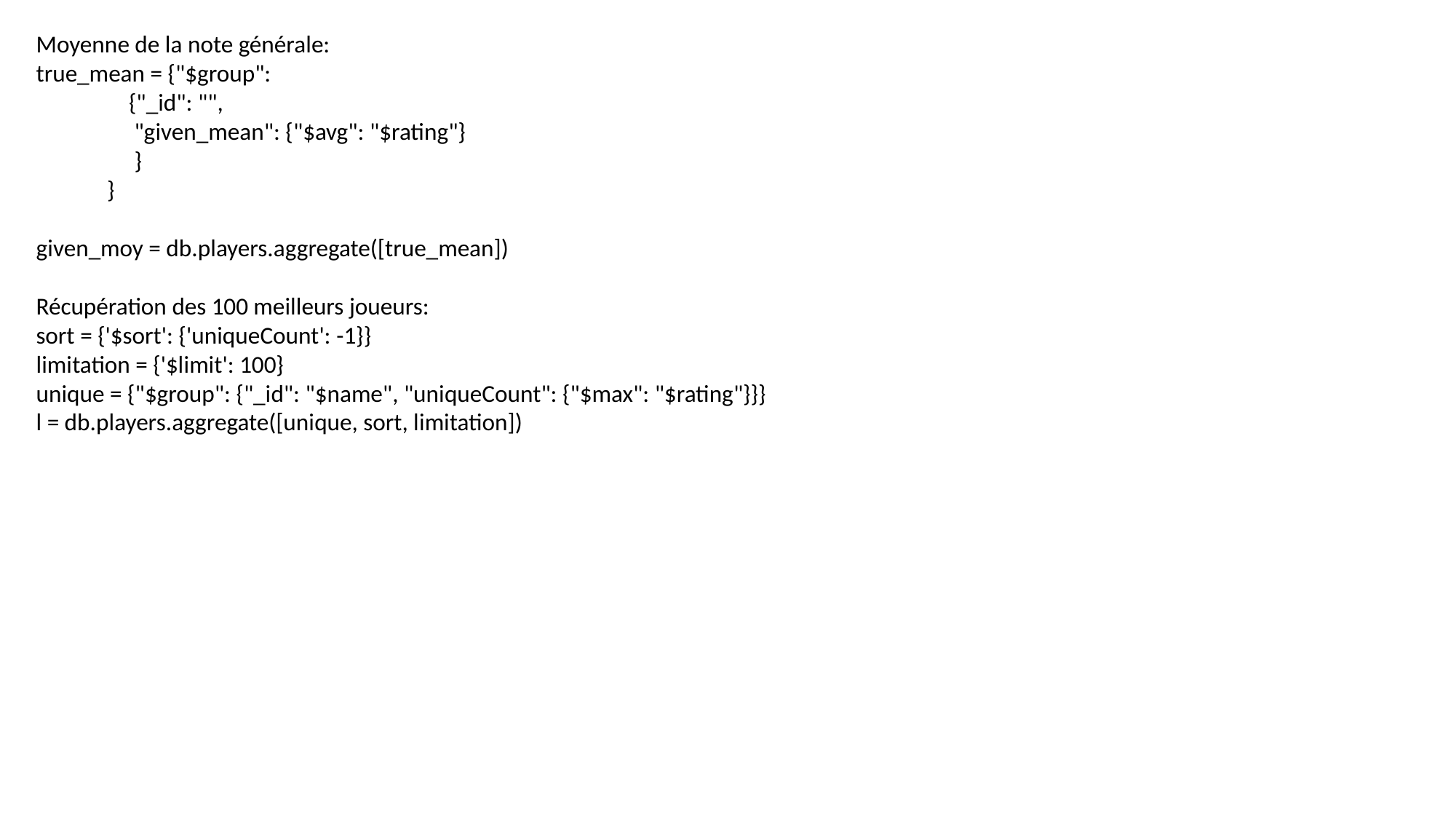

Moyenne de la note générale:
true_mean = {"$group":
                 {"_id": "",
                  "given_mean": {"$avg": "$rating"}
                  }
             }

given_moy = db.players.aggregate([true_mean])

Récupération des 100 meilleurs joueurs:
sort = {'$sort': {'uniqueCount': -1}}
limitation = {'$limit': 100}
unique = {"$group": {"_id": "$name", "uniqueCount": {"$max": "$rating"}}}
l = db.players.aggregate([unique, sort, limitation])